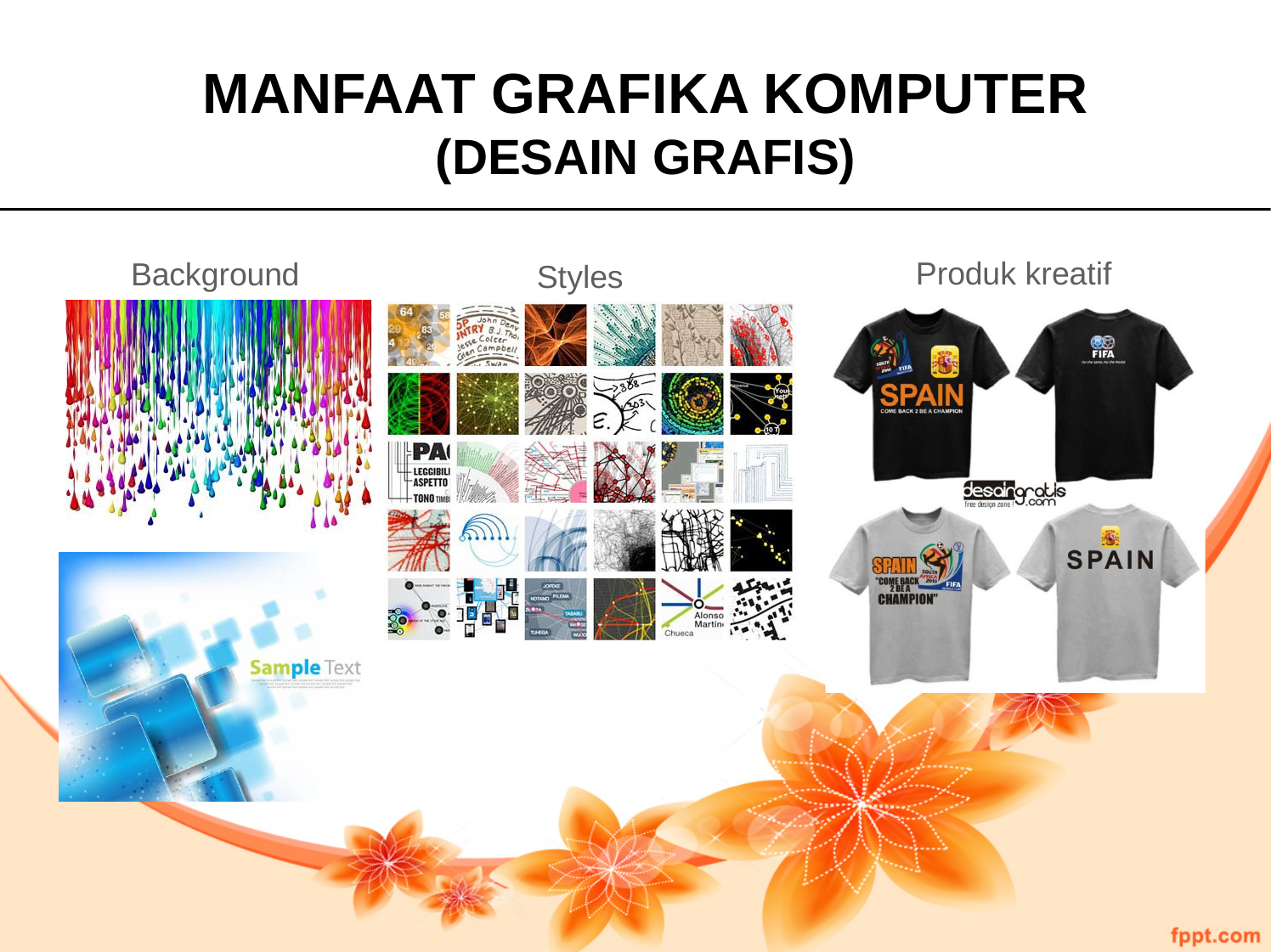

MANFAAT GRAFIKA KOMPUTER
(DESAIN GRAFIS)

Produk kreatif
Background
Styles